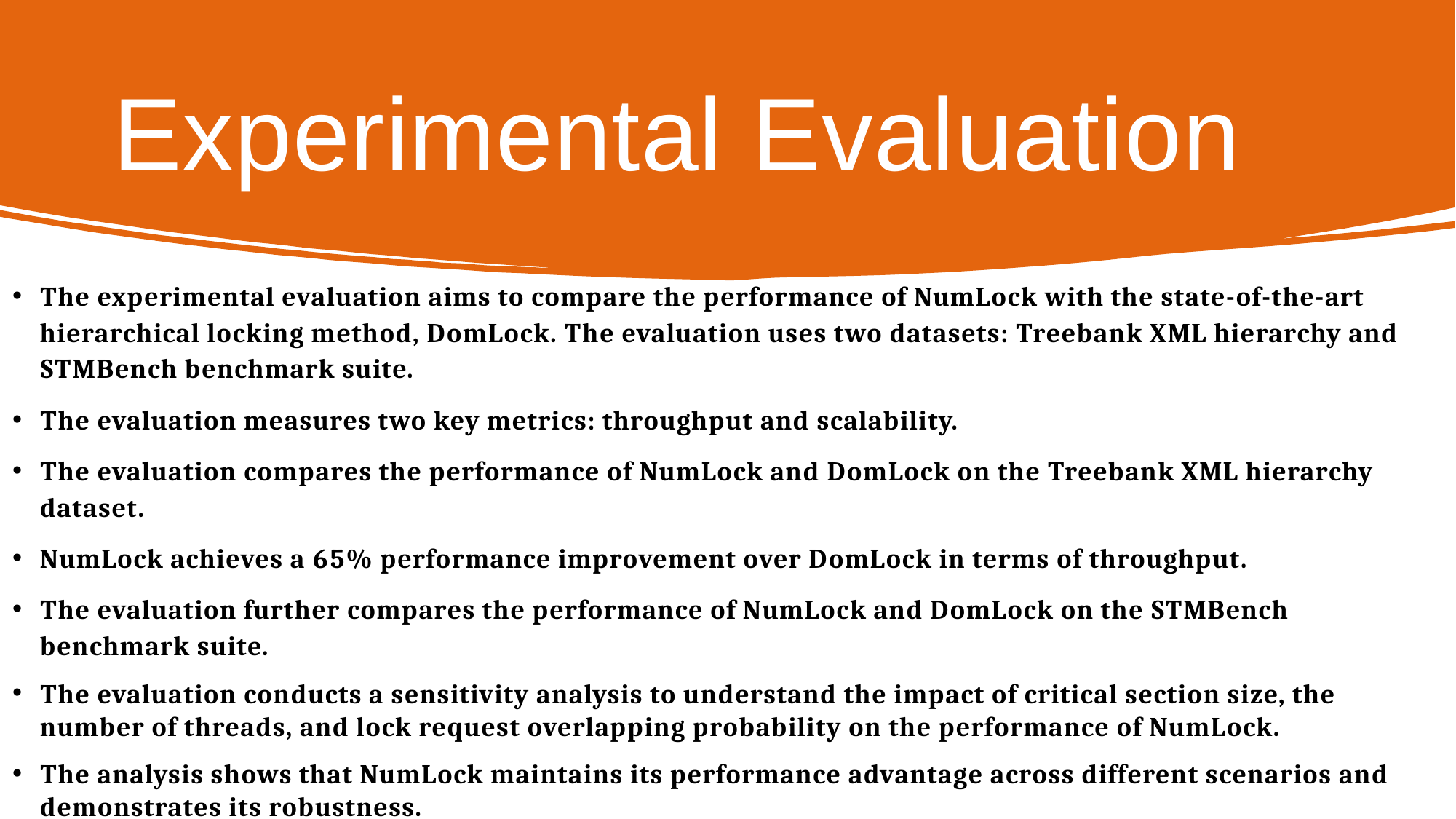

# Experimental Evaluation
The experimental evaluation aims to compare the performance of NumLock with the state-of-the-art hierarchical locking method, DomLock. The evaluation uses two datasets: Treebank XML hierarchy and STMBench benchmark suite.
The evaluation measures two key metrics: throughput and scalability.
The evaluation compares the performance of NumLock and DomLock on the Treebank XML hierarchy dataset.
NumLock achieves a 65% performance improvement over DomLock in terms of throughput.
The evaluation further compares the performance of NumLock and DomLock on the STMBench benchmark suite.
The evaluation conducts a sensitivity analysis to understand the impact of critical section size, the number of threads, and lock request overlapping probability on the performance of NumLock.
The analysis shows that NumLock maintains its performance advantage across different scenarios and demonstrates its robustness.